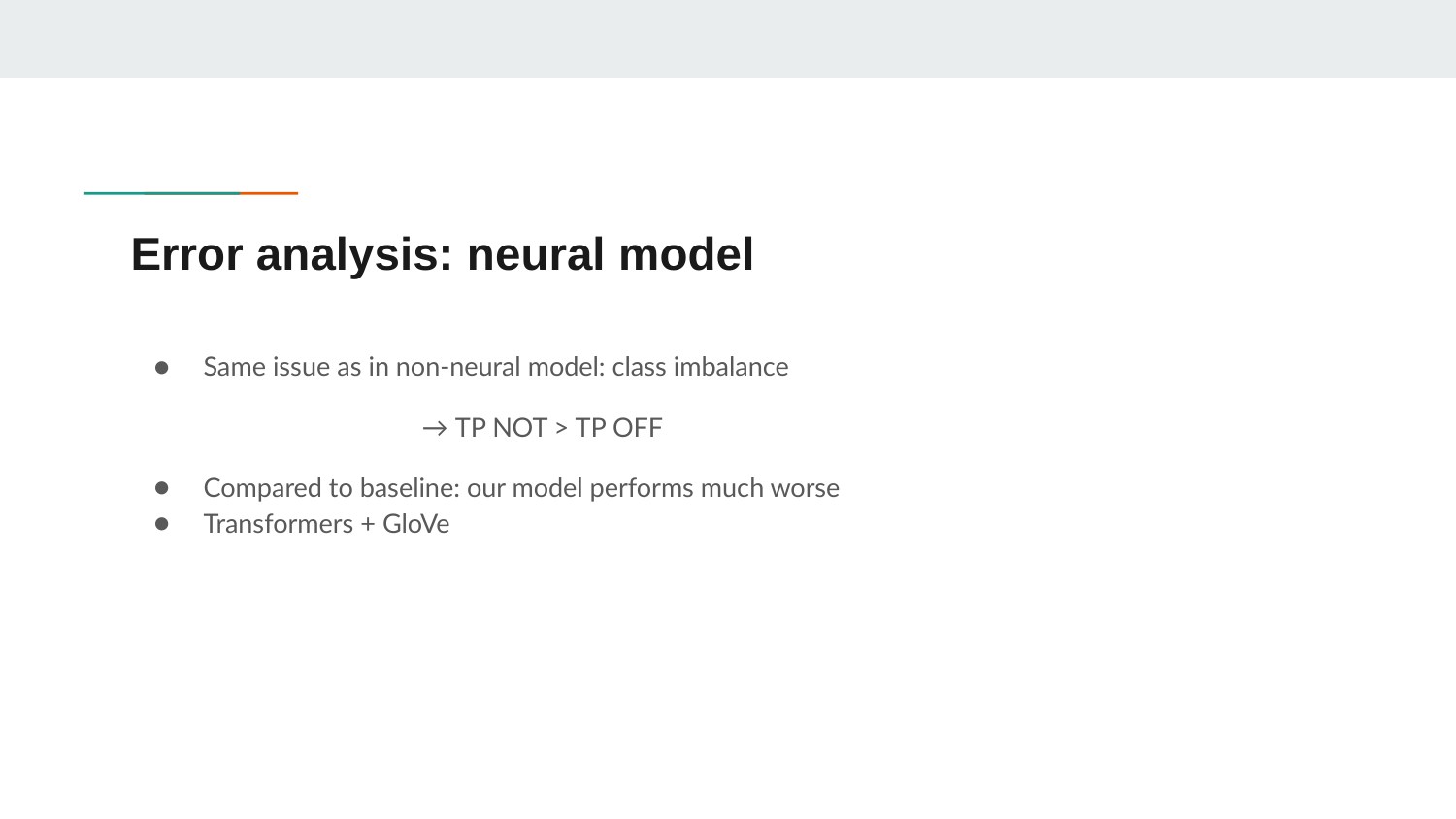

# Error analysis: neural model
Same issue as in non-neural model: class imbalance
		→ TP NOT > TP OFF
Compared to baseline: our model performs much worse
Transformers + GloVe